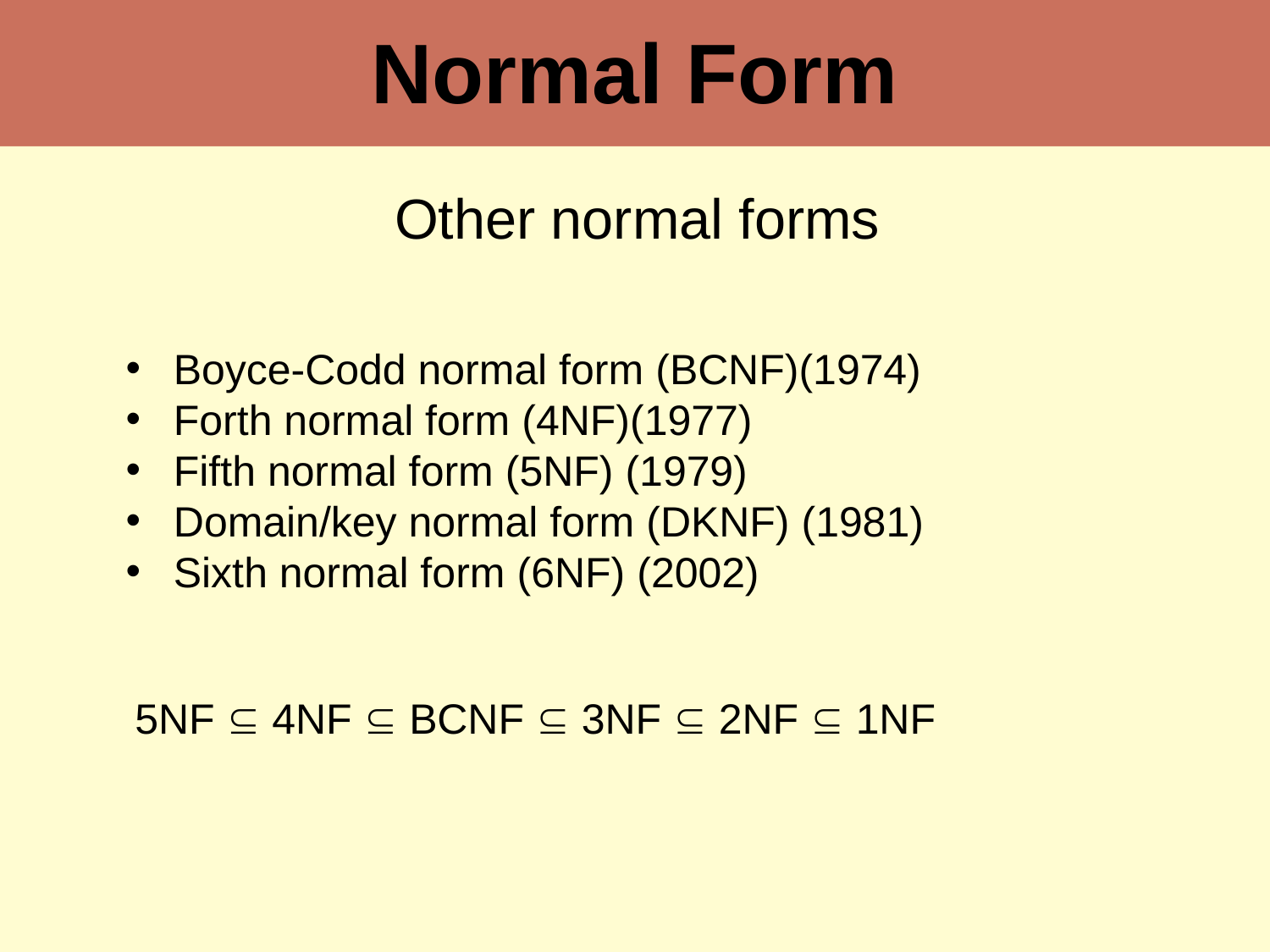

Normal Form
Other normal forms
Boyce-Codd normal form (BCNF)(1974)
Forth normal form (4NF)(1977)
Fifth normal form (5NF) (1979)
Domain/key normal form (DKNF) (1981)
Sixth normal form (6NF) (2002)
5NF ⊆ 4NF ⊆ BCNF ⊆ 3NF ⊆ 2NF ⊆ 1NF